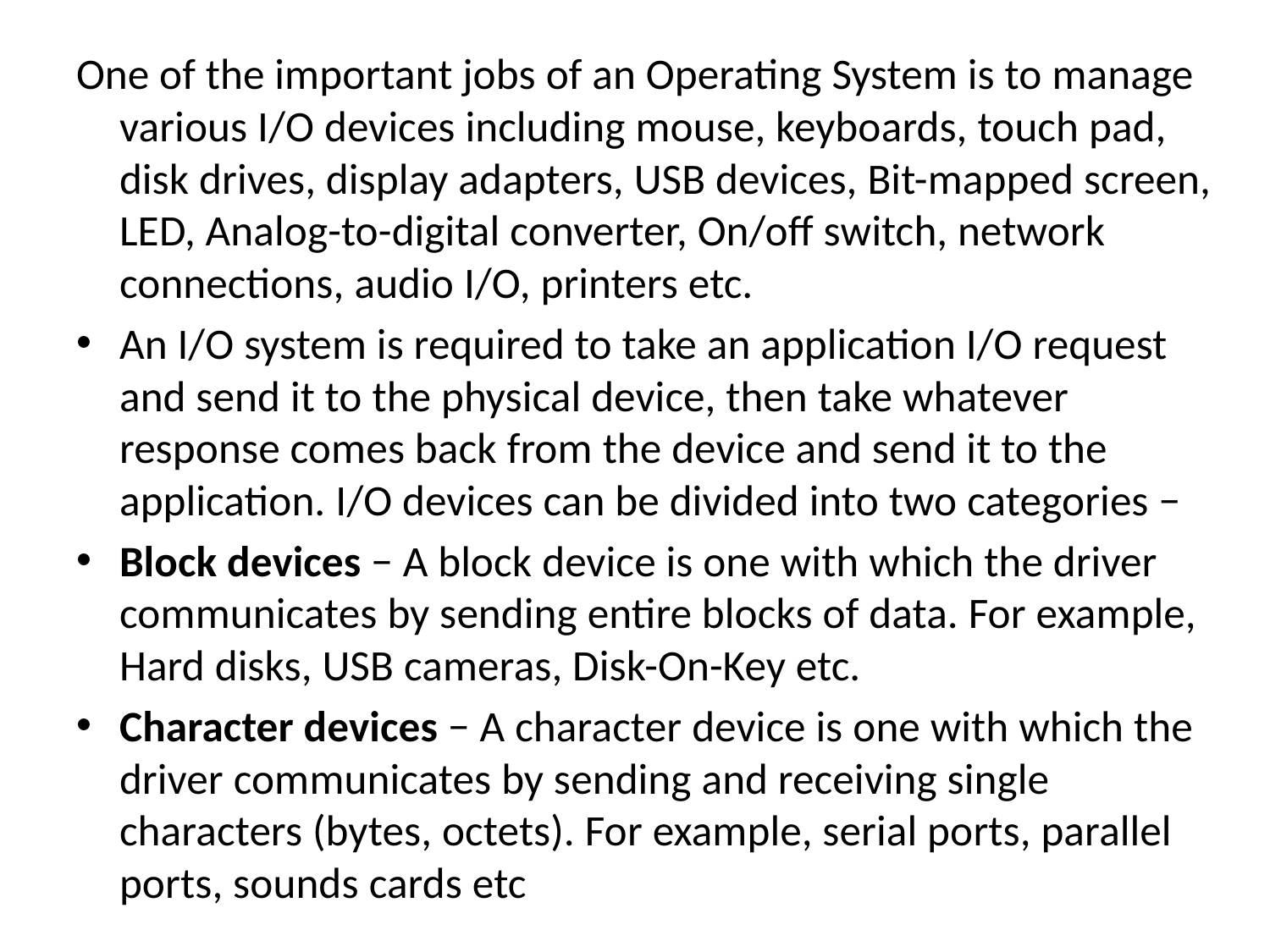

One of the important jobs of an Operating System is to manage various I/O devices including mouse, keyboards, touch pad, disk drives, display adapters, USB devices, Bit-mapped screen, LED, Analog-to-digital converter, On/off switch, network connections, audio I/O, printers etc.
An I/O system is required to take an application I/O request and send it to the physical device, then take whatever response comes back from the device and send it to the application. I/O devices can be divided into two categories −
Block devices − A block device is one with which the driver communicates by sending entire blocks of data. For example, Hard disks, USB cameras, Disk-On-Key etc.
Character devices − A character device is one with which the driver communicates by sending and receiving single characters (bytes, octets). For example, serial ports, parallel ports, sounds cards etc